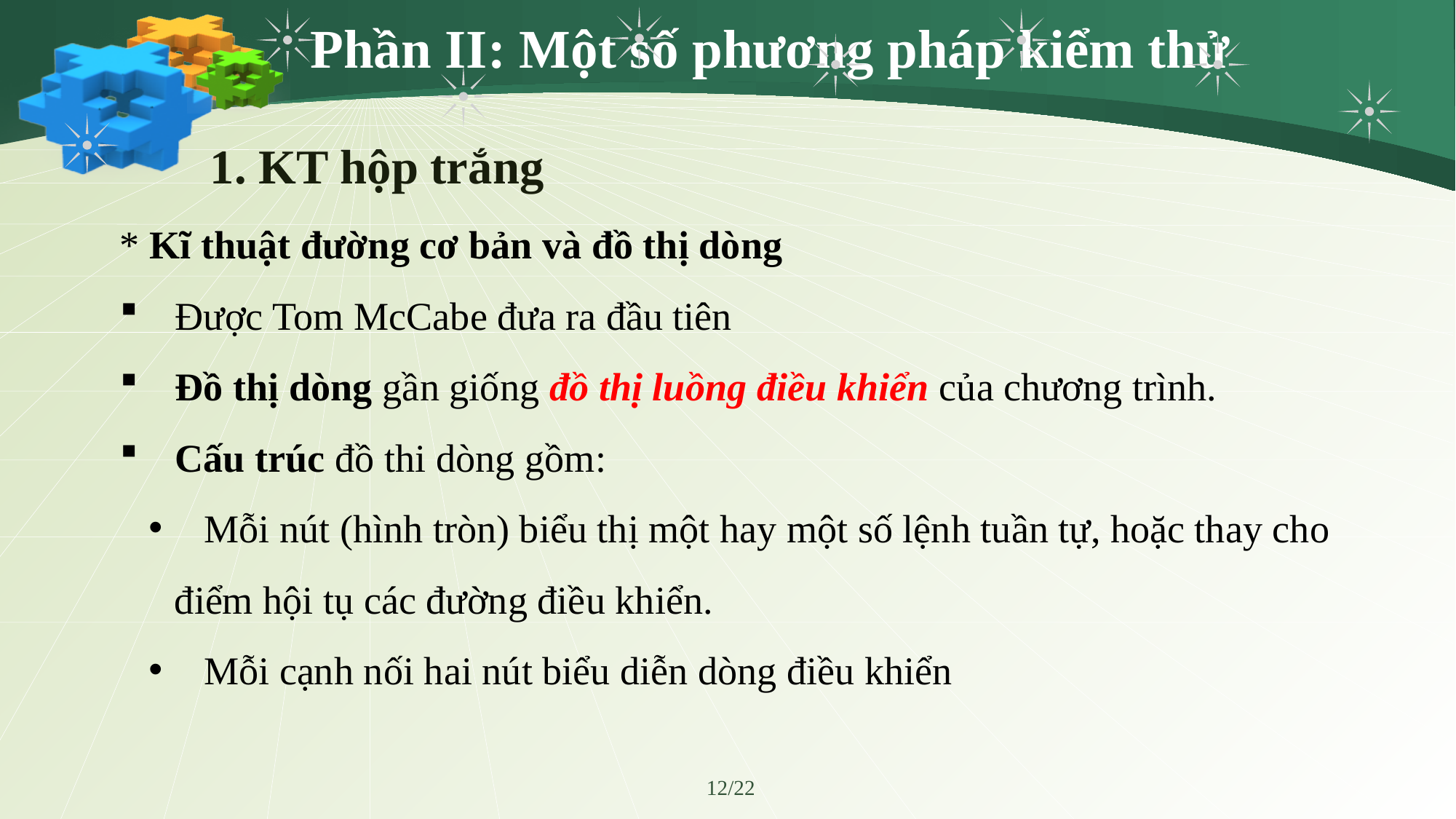

# Phần II: Một số phương pháp kiểm thử

 1. KT hộp trắng
* Kĩ thuật đường cơ bản và đồ thị dòng
   Được Tom McCabe đưa ra đầu tiên
   Đồ thị dòng gần giống đồ thị luồng điều khiển của chương trình.
   Cấu trúc đồ thi dòng gồm:
   Mỗi nút (hình tròn) biểu thị một hay một số lệnh tuần tự, hoặc thay cho điểm hội tụ các đường điều khiển.
   Mỗi cạnh nối hai nút biểu diễn dòng điều khiển
12/22